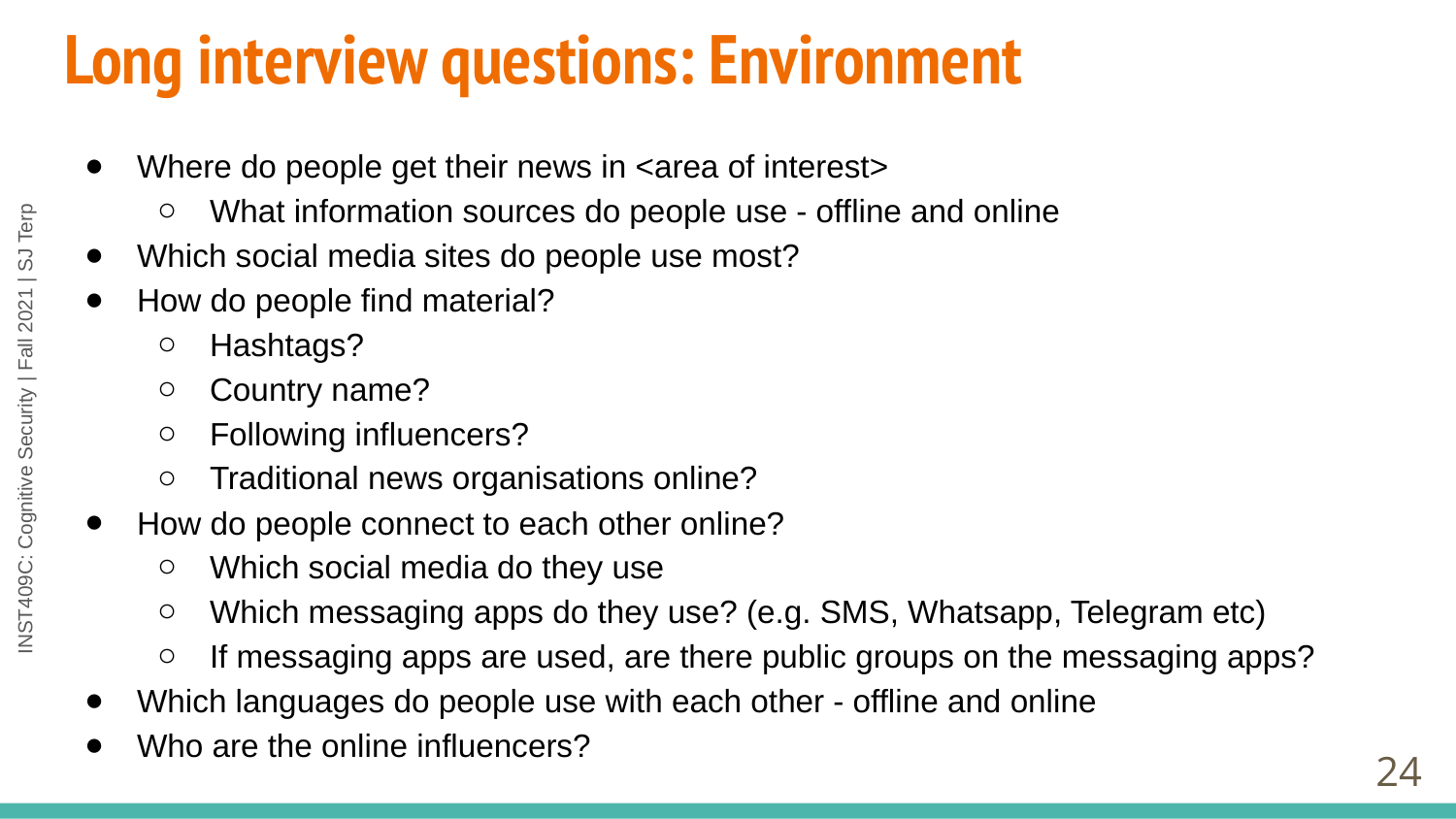

# Long interview questions: Environment
Where do people get their news in <area of interest>
What information sources do people use - offline and online
Which social media sites do people use most?
How do people find material?
Hashtags?
Country name?
Following influencers?
Traditional news organisations online?
How do people connect to each other online?
Which social media do they use
Which messaging apps do they use? (e.g. SMS, Whatsapp, Telegram etc)
If messaging apps are used, are there public groups on the messaging apps?
Which languages do people use with each other - offline and online
Who are the online influencers?
24